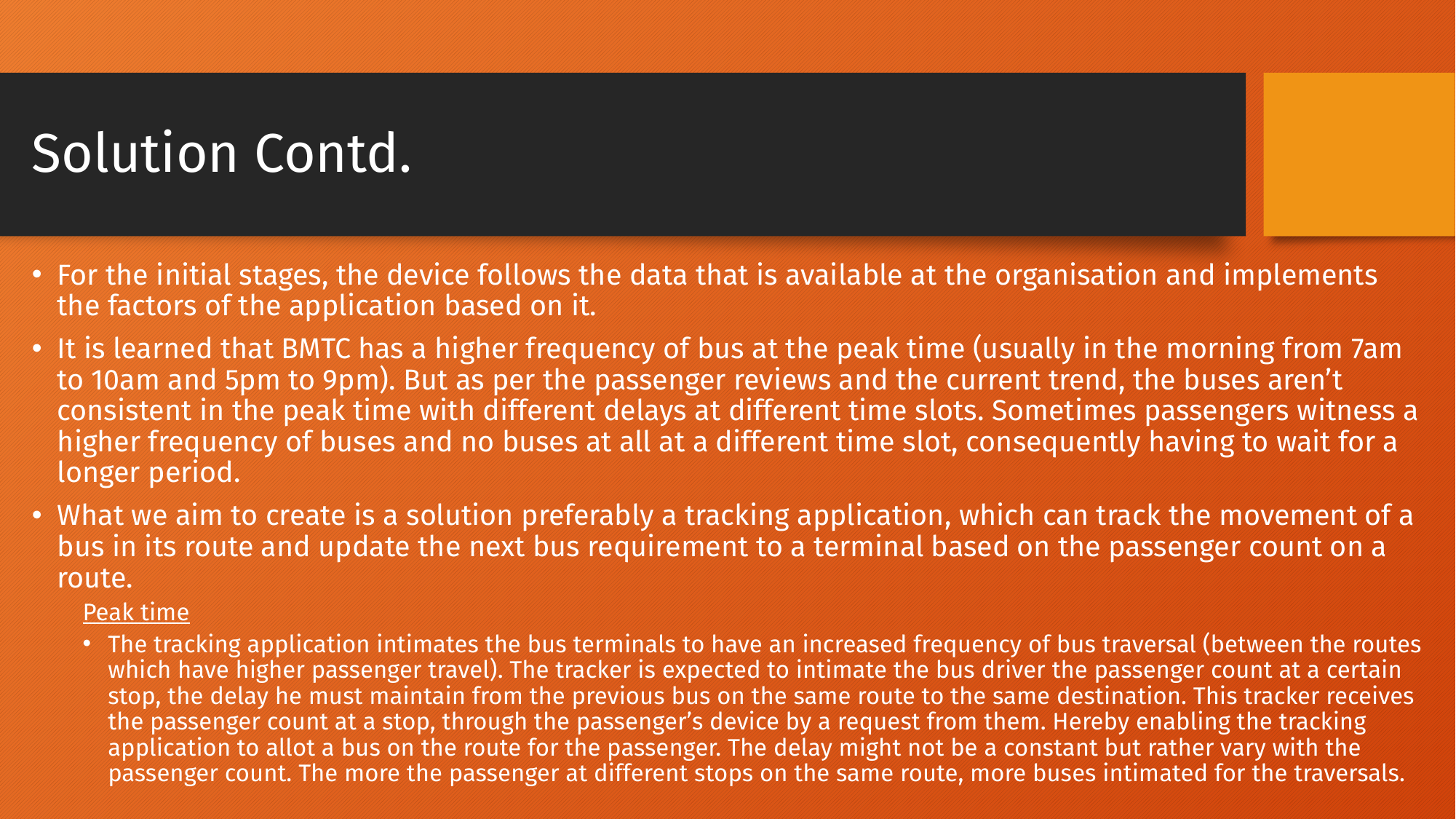

# Solution Contd.
For the initial stages, the device follows the data that is available at the organisation and implements the factors of the application based on it.
It is learned that BMTC has a higher frequency of bus at the peak time (usually in the morning from 7am to 10am and 5pm to 9pm). But as per the passenger reviews and the current trend, the buses aren’t consistent in the peak time with different delays at different time slots. Sometimes passengers witness a higher frequency of buses and no buses at all at a different time slot, consequently having to wait for a longer period.
What we aim to create is a solution preferably a tracking application, which can track the movement of a bus in its route and update the next bus requirement to a terminal based on the passenger count on a route.
Peak time
The tracking application intimates the bus terminals to have an increased frequency of bus traversal (between the routes which have higher passenger travel). The tracker is expected to intimate the bus driver the passenger count at a certain stop, the delay he must maintain from the previous bus on the same route to the same destination. This tracker receives the passenger count at a stop, through the passenger’s device by a request from them. Hereby enabling the tracking application to allot a bus on the route for the passenger. The delay might not be a constant but rather vary with the passenger count. The more the passenger at different stops on the same route, more buses intimated for the traversals.